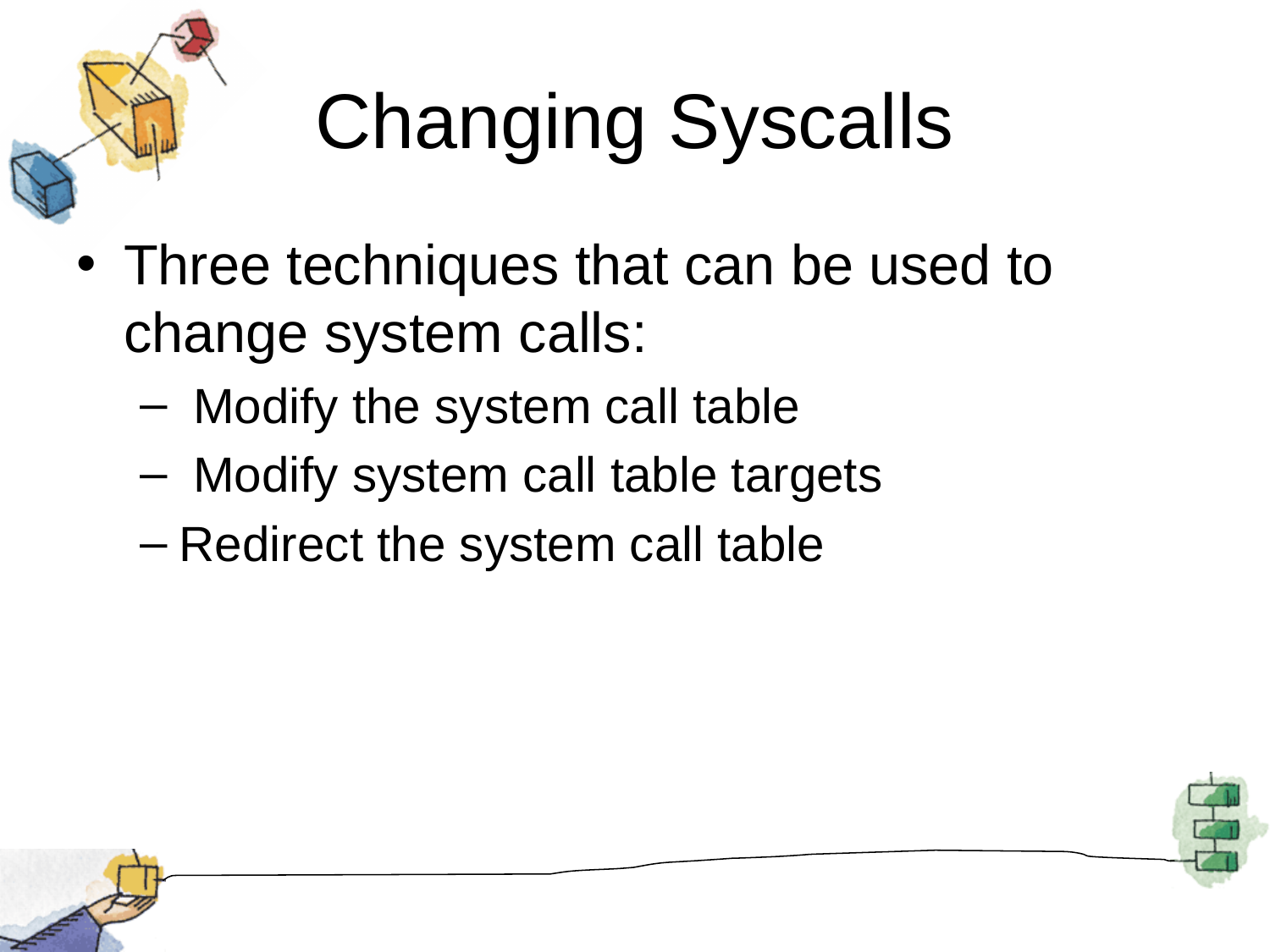

# Changing Syscalls
Three techniques that can be used to change system calls:
 Modify the system call table
 Modify system call table targets
Redirect the system call table